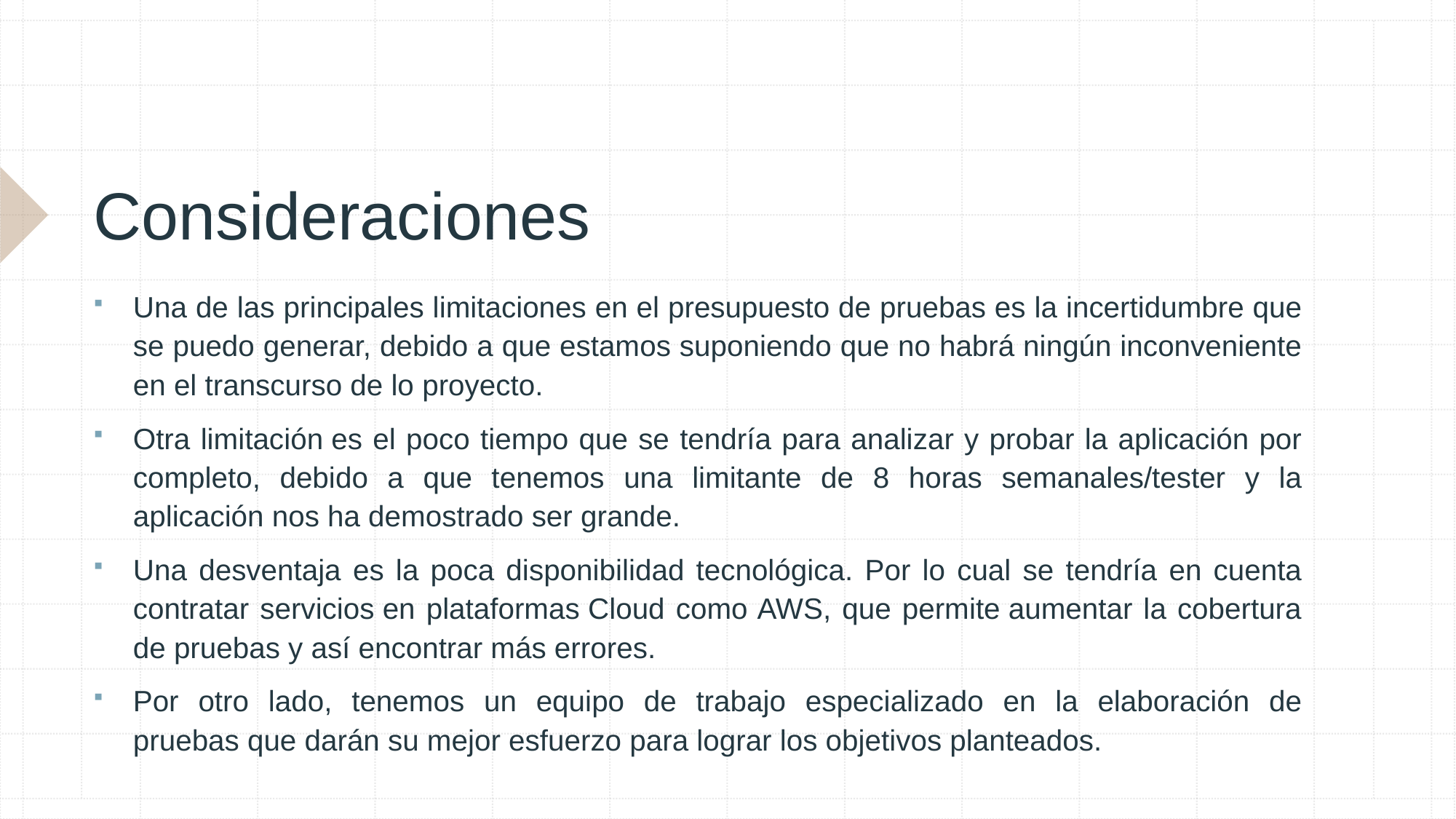

# Consideraciones
Una de las principales limitaciones en el presupuesto de pruebas es la incertidumbre que se puedo generar, debido a que estamos suponiendo que no habrá ningún inconveniente en el transcurso de lo proyecto.
Otra limitación es el poco tiempo que se tendría para analizar y probar la aplicación por completo, debido a que tenemos una limitante de 8 horas semanales/tester y la aplicación nos ha demostrado ser grande.
Una desventaja es la poca disponibilidad tecnológica. Por lo cual se tendría en cuenta contratar servicios en plataformas Cloud como AWS, que permite aumentar la cobertura de pruebas y así encontrar más errores.
Por otro lado, tenemos un equipo de trabajo especializado en la elaboración de pruebas que darán su mejor esfuerzo para lograr los objetivos planteados.